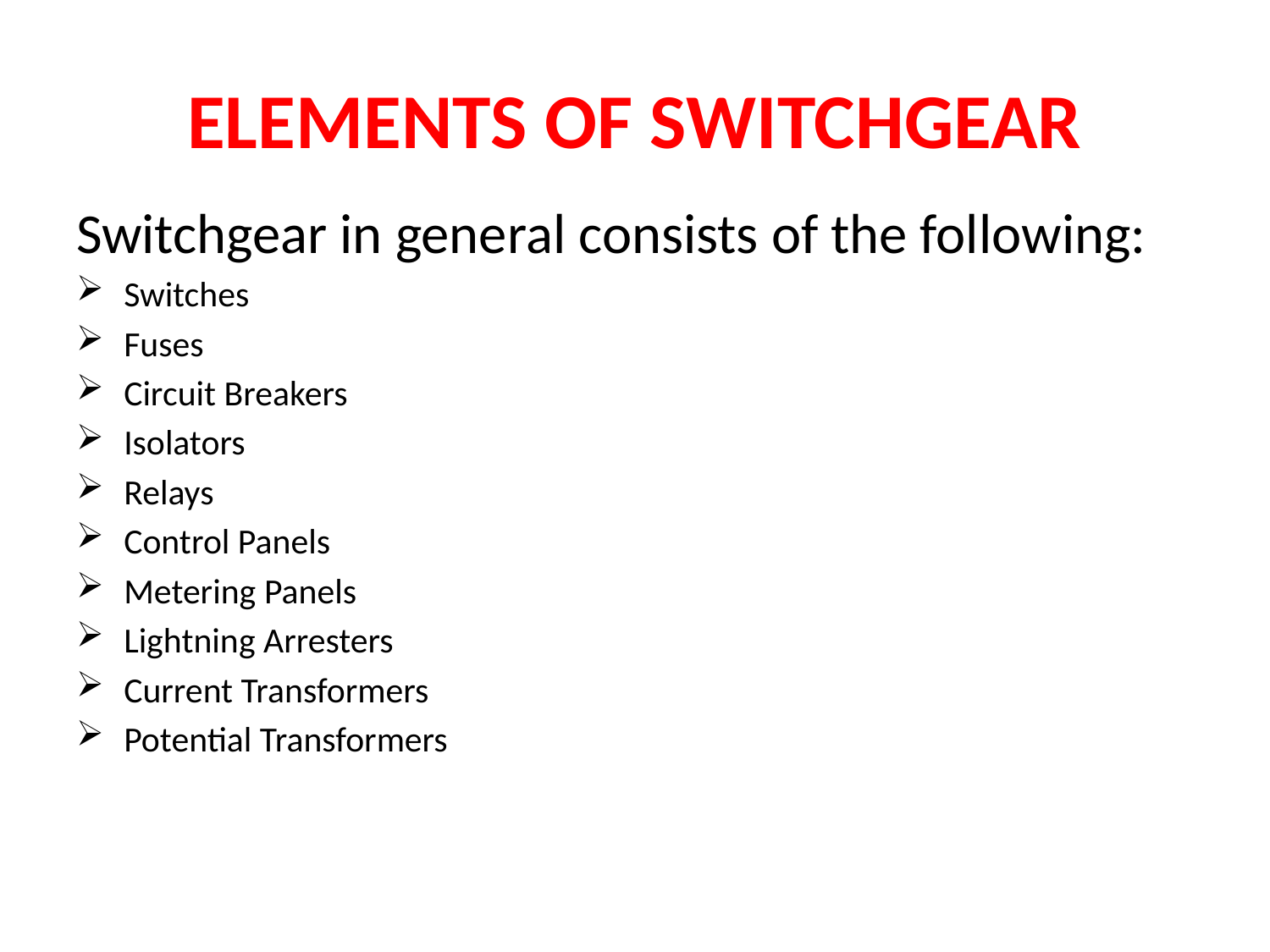

# ELEMENTS OF SWITCHGEAR
Switchgear in general consists of the following:
Switches
Fuses
Circuit Breakers
Isolators
Relays
Control Panels
Metering Panels
Lightning Arresters
Current Transformers
Potential Transformers